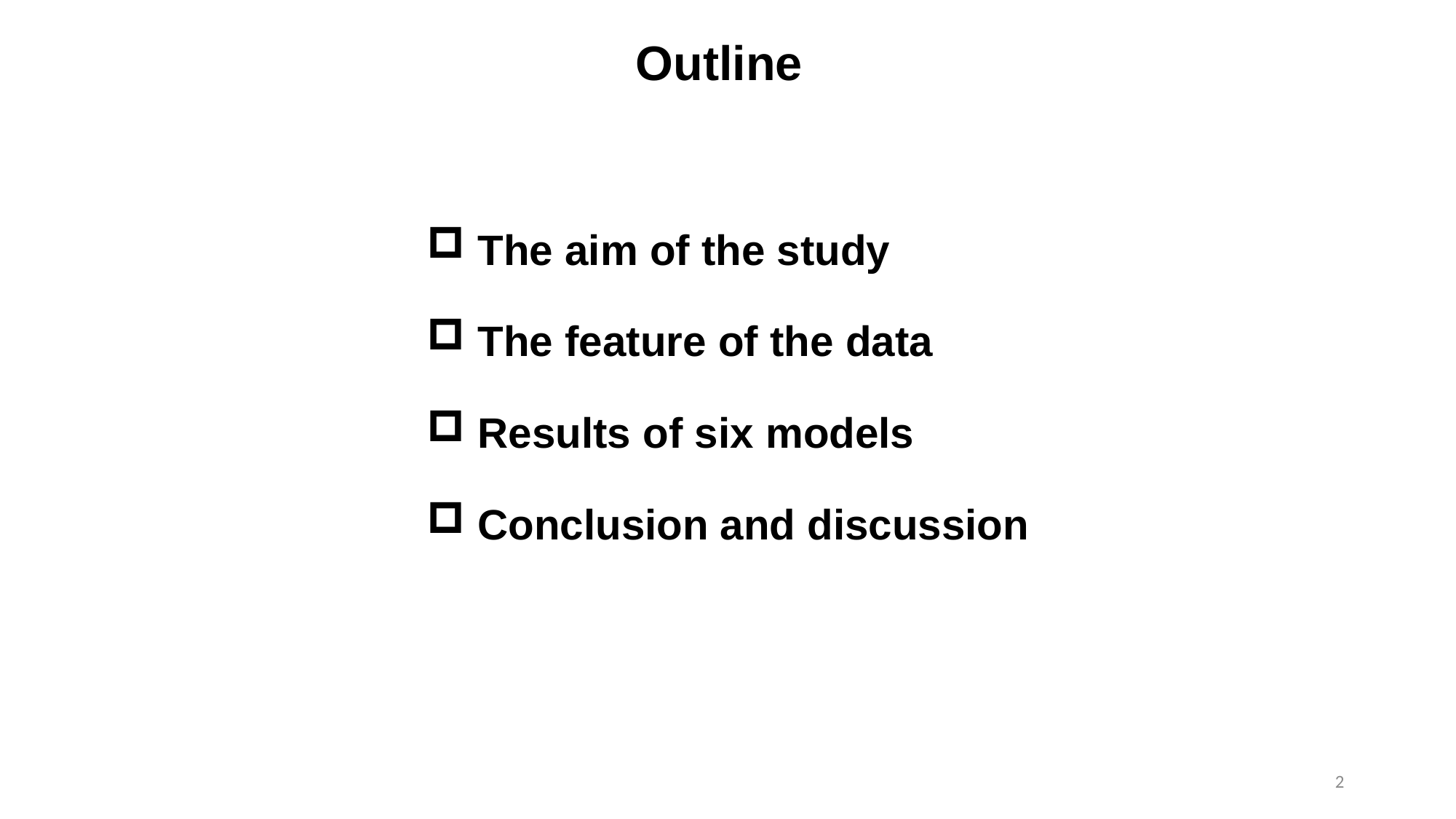

# Outline
 The aim of the study
 The feature of the data
 Results of six models
 Conclusion and discussion

2